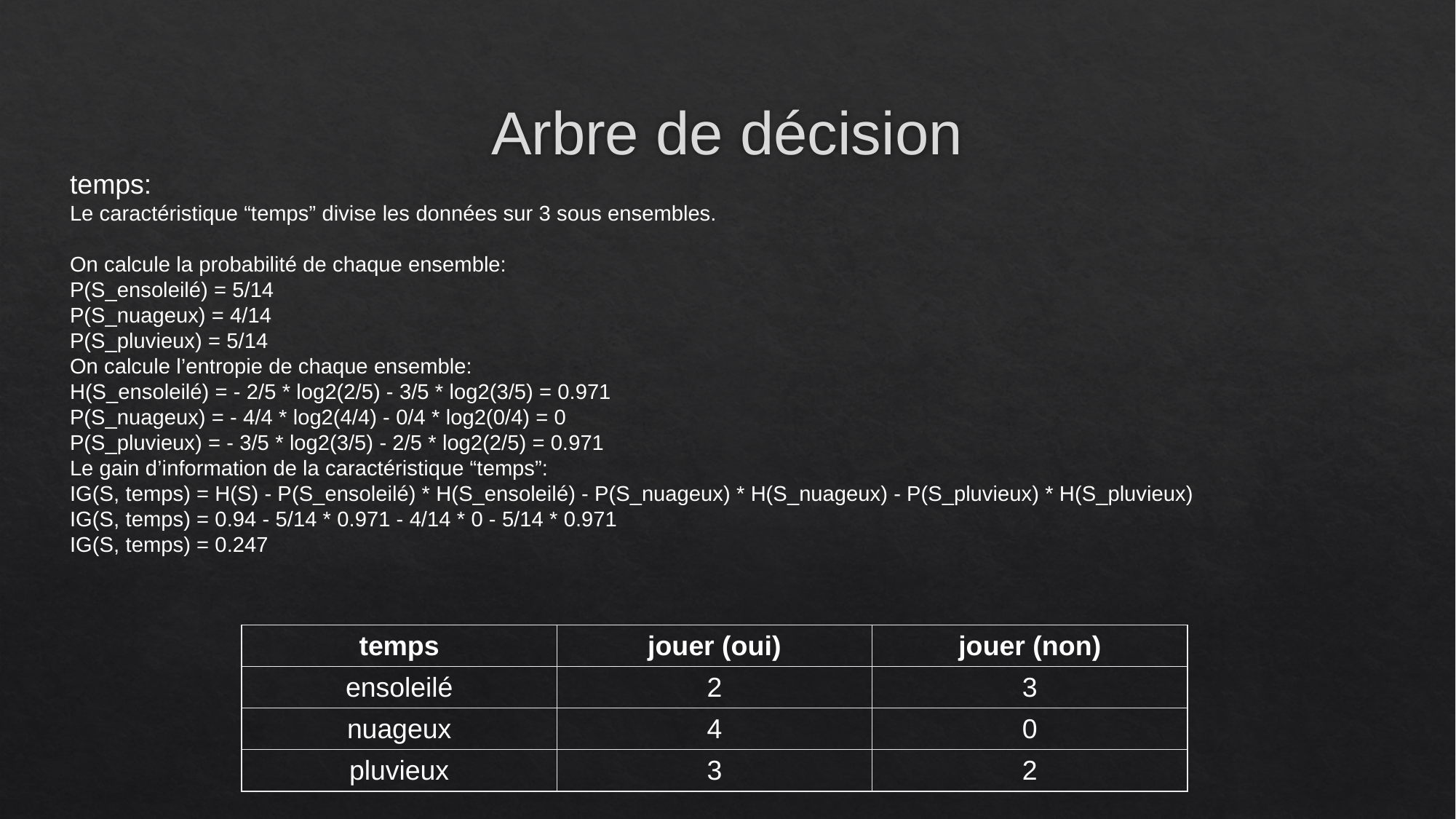

# Arbre de décision
temps:
Le caractéristique “temps” divise les données sur 3 sous ensembles.

On calcule la probabilité de chaque ensemble:
P(S_ensoleilé) = 5/14
P(S_nuageux) = 4/14
P(S_pluvieux) = 5/14
On calcule l’entropie de chaque ensemble:
H(S_ensoleilé) = - 2/5 * log2(2/5) - 3/5 * log2(3/5) = 0.971
P(S_nuageux) = - 4/4 * log2(4/4) - 0/4 * log2(0/4) = 0
P(S_pluvieux) = - 3/5 * log2(3/5) - 2/5 * log2(2/5) = 0.971
Le gain d’information de la caractéristique “temps”:
IG(S, temps) = H(S) - P(S_ensoleilé) * H(S_ensoleilé) - P(S_nuageux) * H(S_nuageux) - P(S_pluvieux) * H(S_pluvieux)
IG(S, temps) = 0.94 - 5/14 * 0.971 - 4/14 * 0 - 5/14 * 0.971
IG(S, temps) = 0.247
| temps | jouer (oui) | jouer (non) |
| --- | --- | --- |
| ensoleilé | 2 | 3 |
| nuageux | 4 | 0 |
| pluvieux | 3 | 2 |